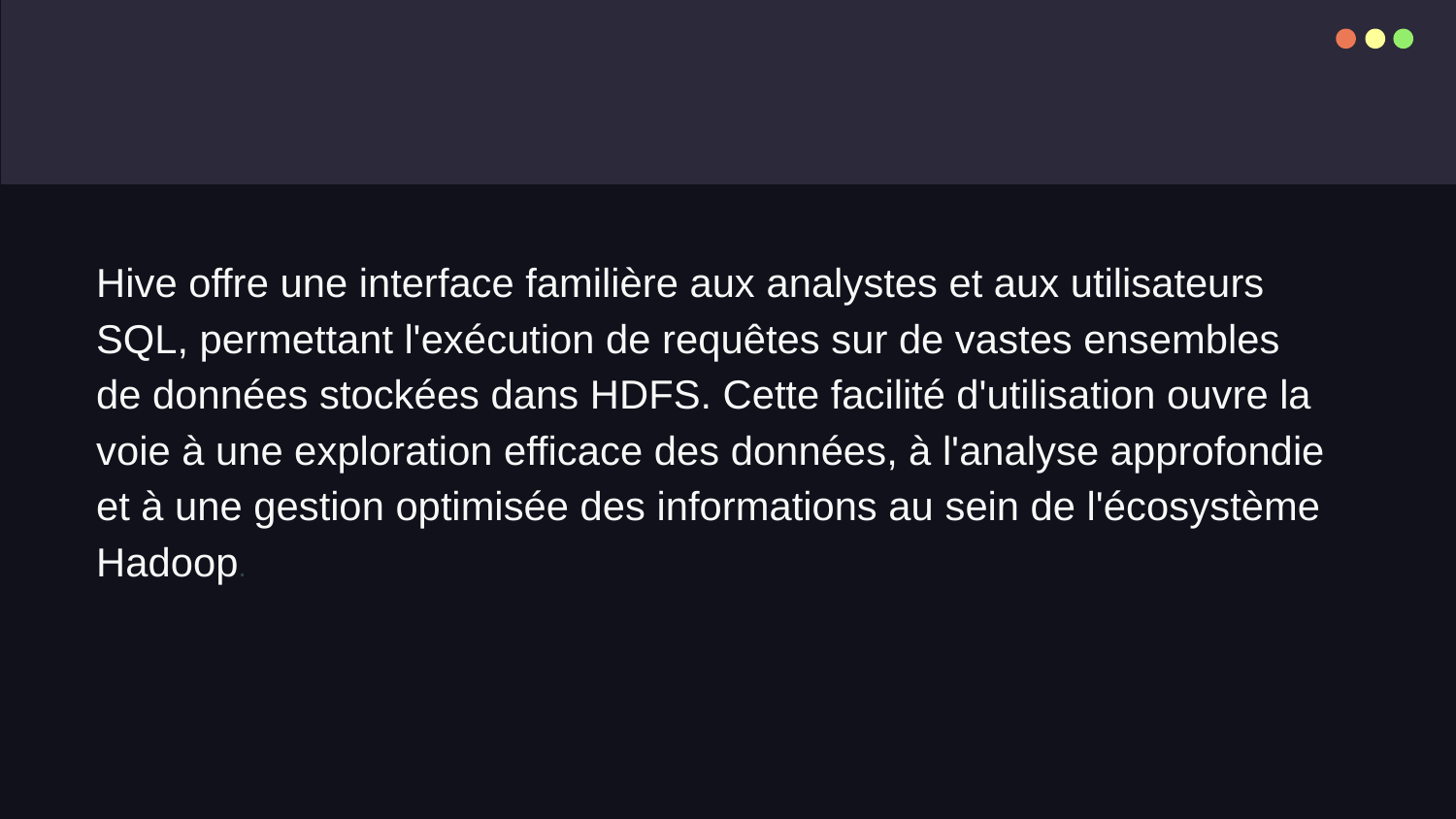

Hive offre une interface familière aux analystes et aux utilisateurs SQL, permettant l'exécution de requêtes sur de vastes ensembles de données stockées dans HDFS. Cette facilité d'utilisation ouvre la voie à une exploration efficace des données, à l'analyse approfondie et à une gestion optimisée des informations au sein de l'écosystème Hadoop.